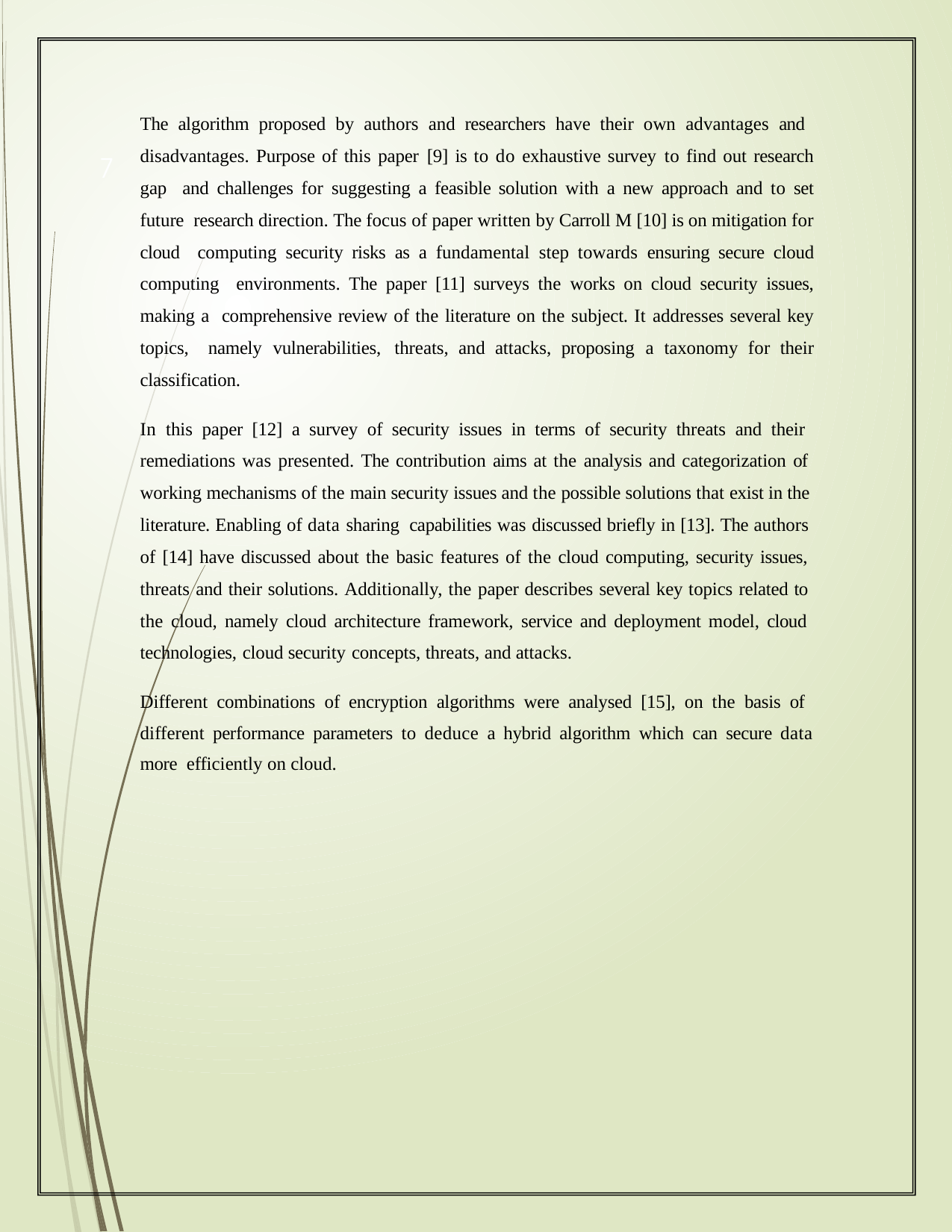

The algorithm proposed by authors and researchers have their own advantages and  disadvantages. Purpose of this paper [9] is to do exhaustive survey to find out research gap  and challenges for suggesting a feasible solution with a new approach and to set future  research direction. The focus of paper written by Carroll M [10] is on mitigation for cloud  computing security risks as a fundamental step towards ensuring secure cloud computing  environments. The paper [11] surveys the works on cloud security issues, making a  comprehensive review of the literature on the subject. It addresses several key topics,  namely vulnerabilities, threats, and attacks, proposing a taxonomy for their classification.
In this paper [12] a survey of security issues in terms of security threats and their  remediations was presented. The contribution aims at the analysis and categorization of  working mechanisms of the main security issues and the possible solutions that exist in the  literature. Enabling of data sharing capabilities was discussed briefly in [13]. The authors  of [14] have discussed about the basic features of the cloud computing, security issues,  threats and their solutions. Additionally, the paper describes several key topics related to  the cloud, namely cloud architecture framework, service and deployment model, cloud  technologies, cloud security concepts, threats, and attacks.
Different combinations of encryption algorithms were analysed [15], on the basis of  different performance parameters to deduce a hybrid algorithm which can secure data more  efficiently on cloud.
7